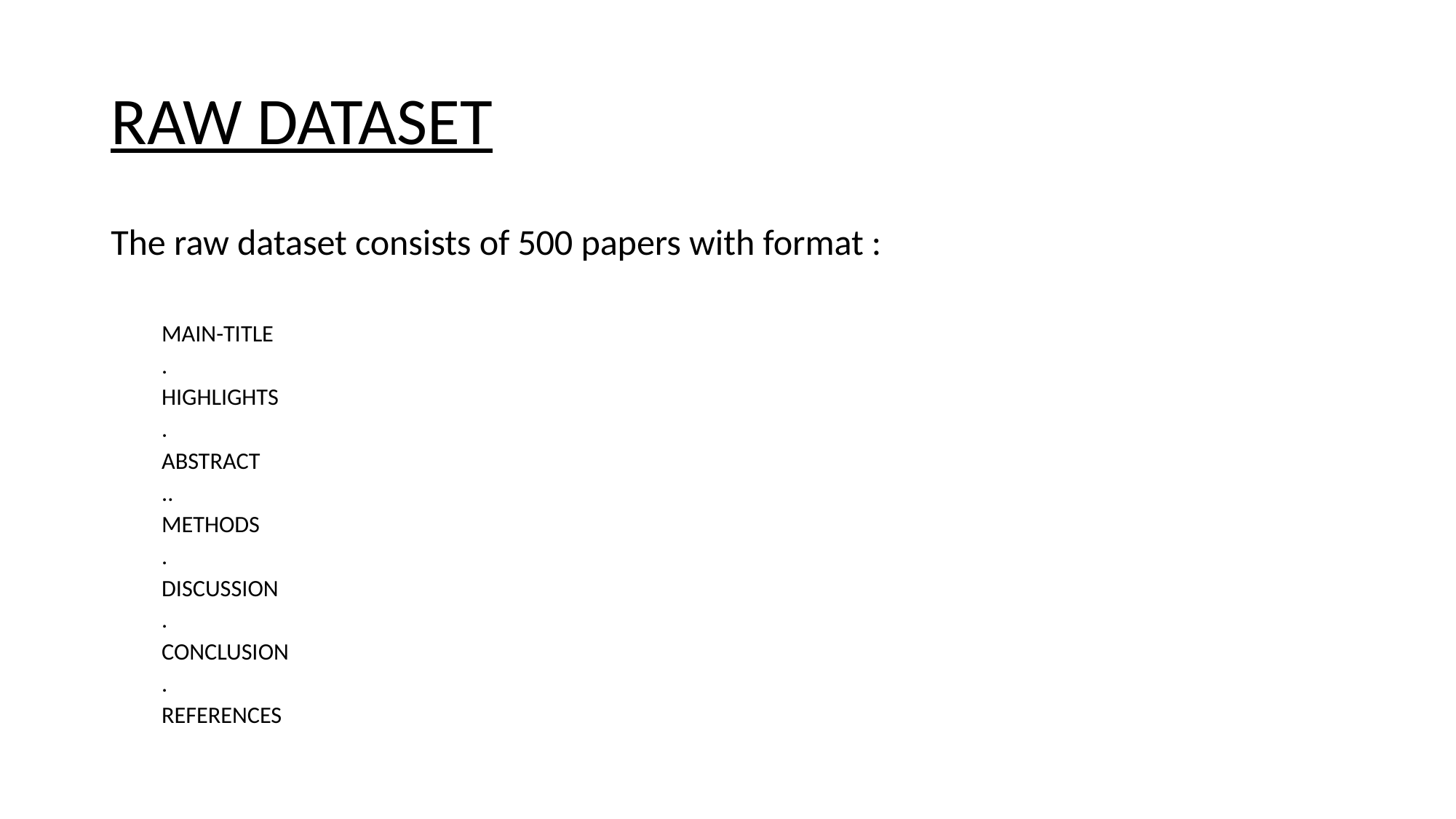

# RAW DATASET
The raw dataset consists of 500 papers with format :

MAIN-TITLE
.
HIGHLIGHTS
.
ABSTRACT
..
METHODS
.
DISCUSSION
.
CONCLUSION
.
REFERENCES